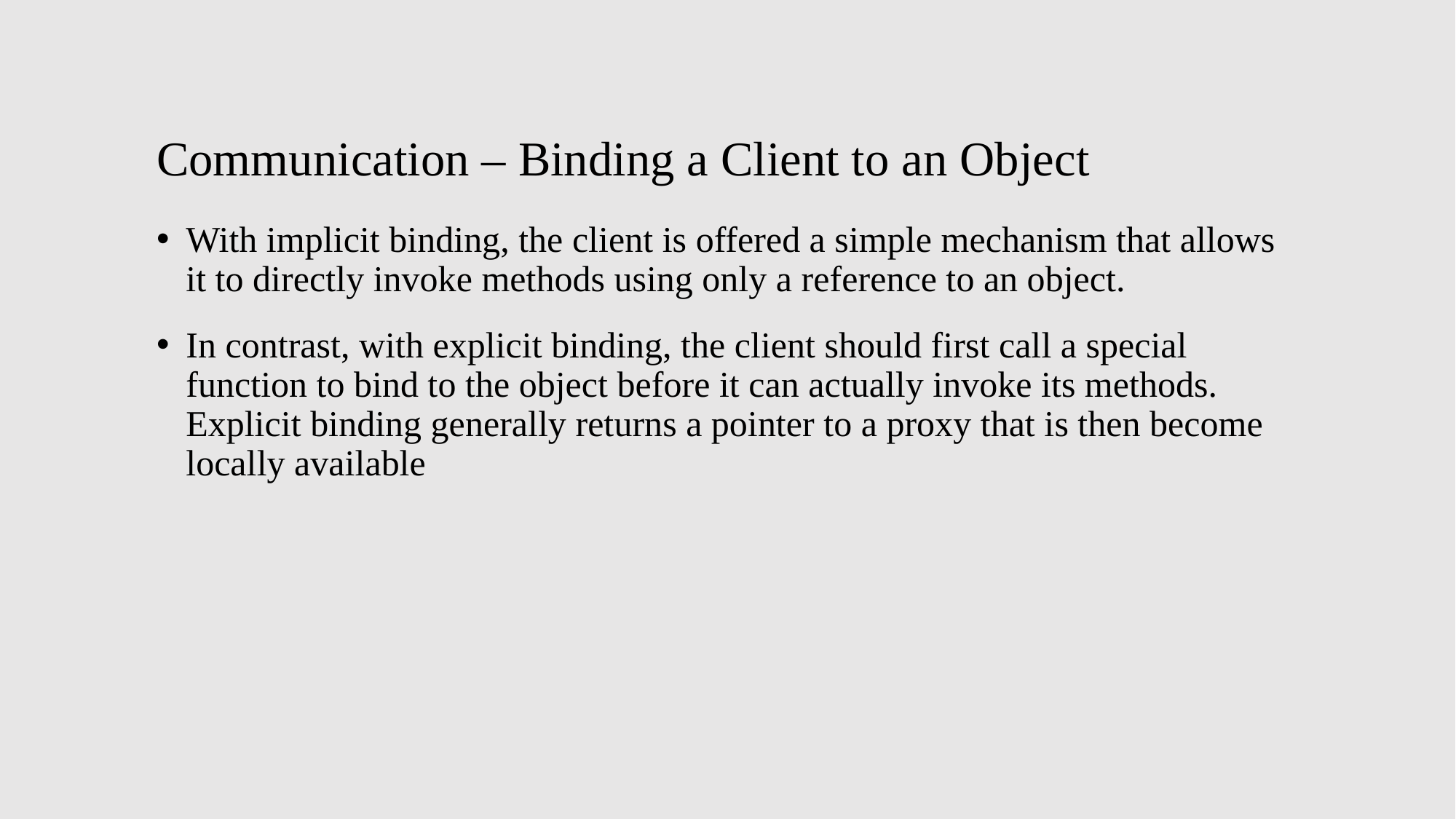

# Communication – Binding a Client to an Object
With implicit binding, the client is offered a simple mechanism that allows it to directly invoke methods using only a reference to an object.
In contrast, with explicit binding, the client should first call a special function to bind to the object before it can actually invoke its methods. Explicit binding generally returns a pointer to a proxy that is then become locally available